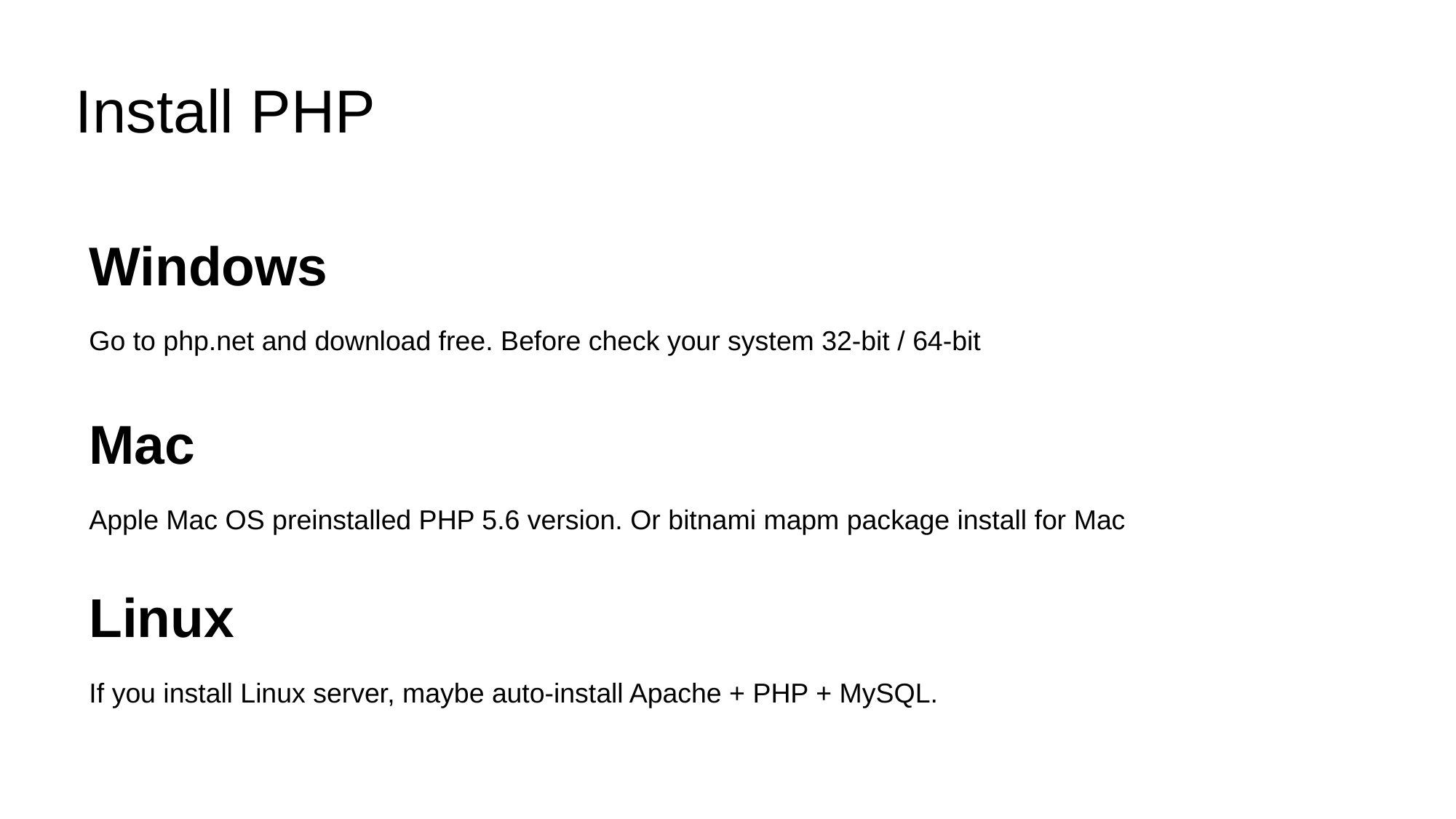

Install PHP
Windows
Go to php.net and download free. Before check your system 32-bit / 64-bit
Mac
Apple Mac OS preinstalled PHP 5.6 version. Or bitnami mapm package install for Mac
Linux
If you install Linux server, maybe auto-install Apache + PHP + MySQL.